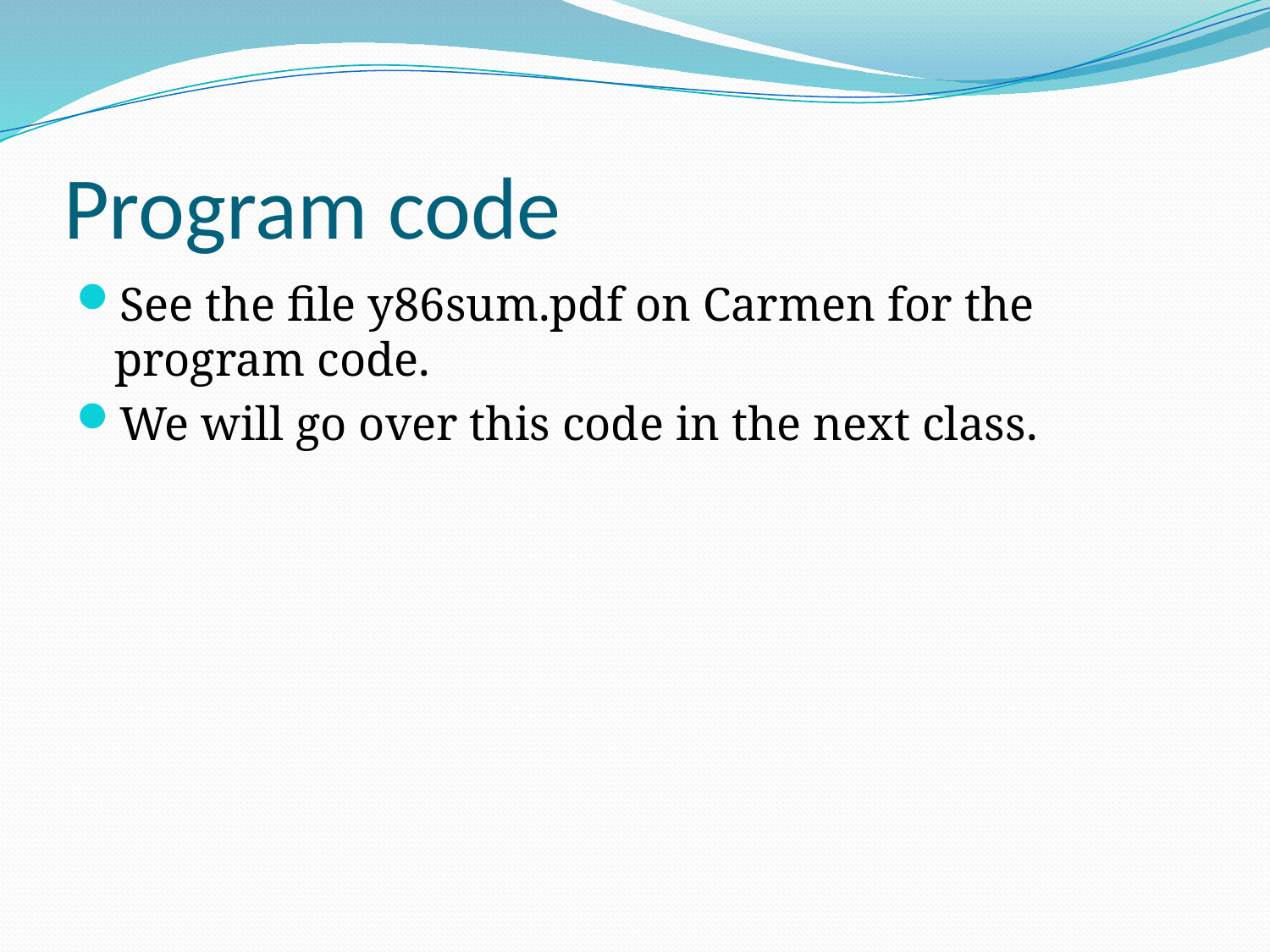

# Program code
See the file y86sum.pdf on Carmen for the program code.
We will go over this code in the next class.